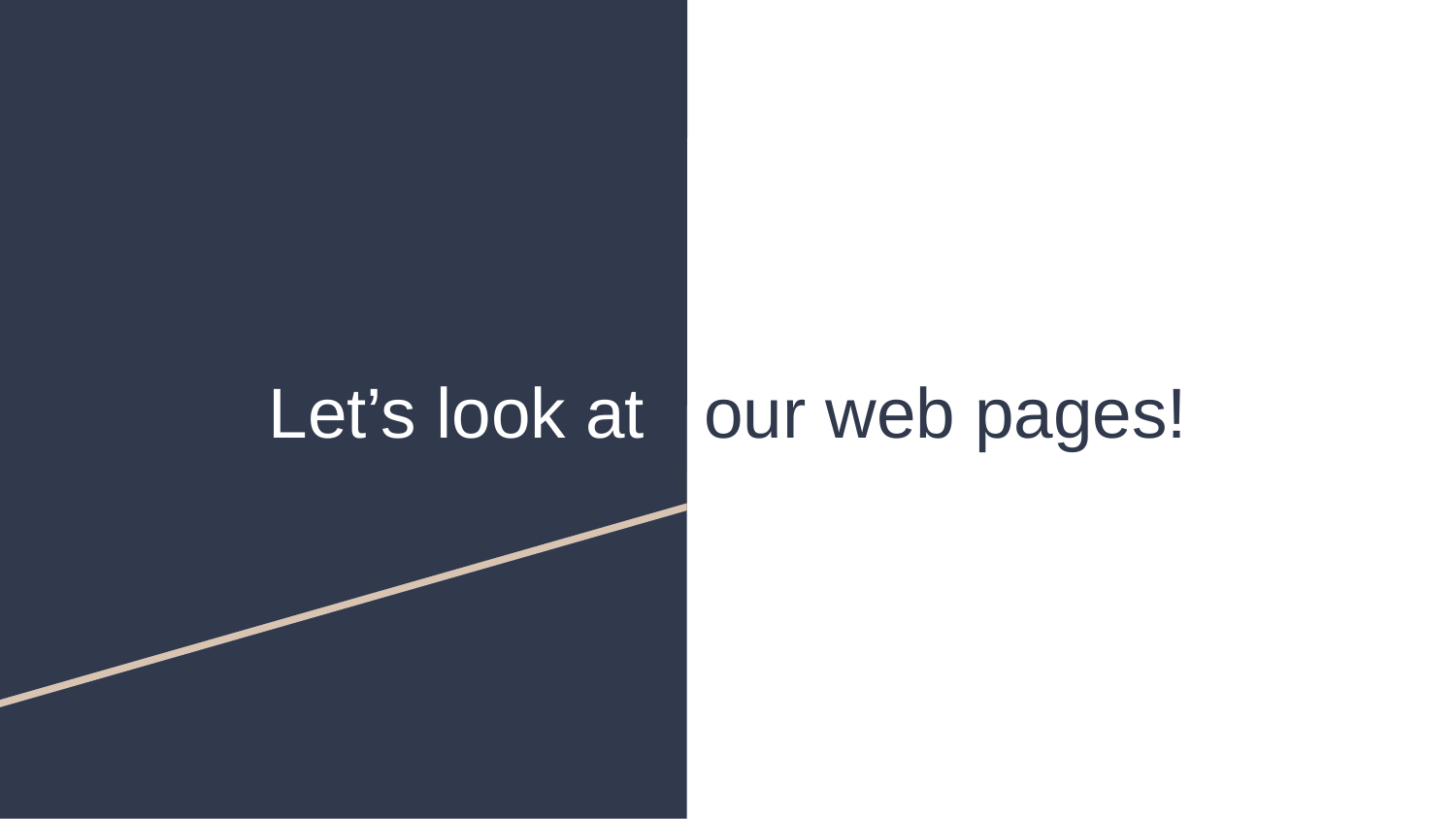

# Let’s look at   our web pages!